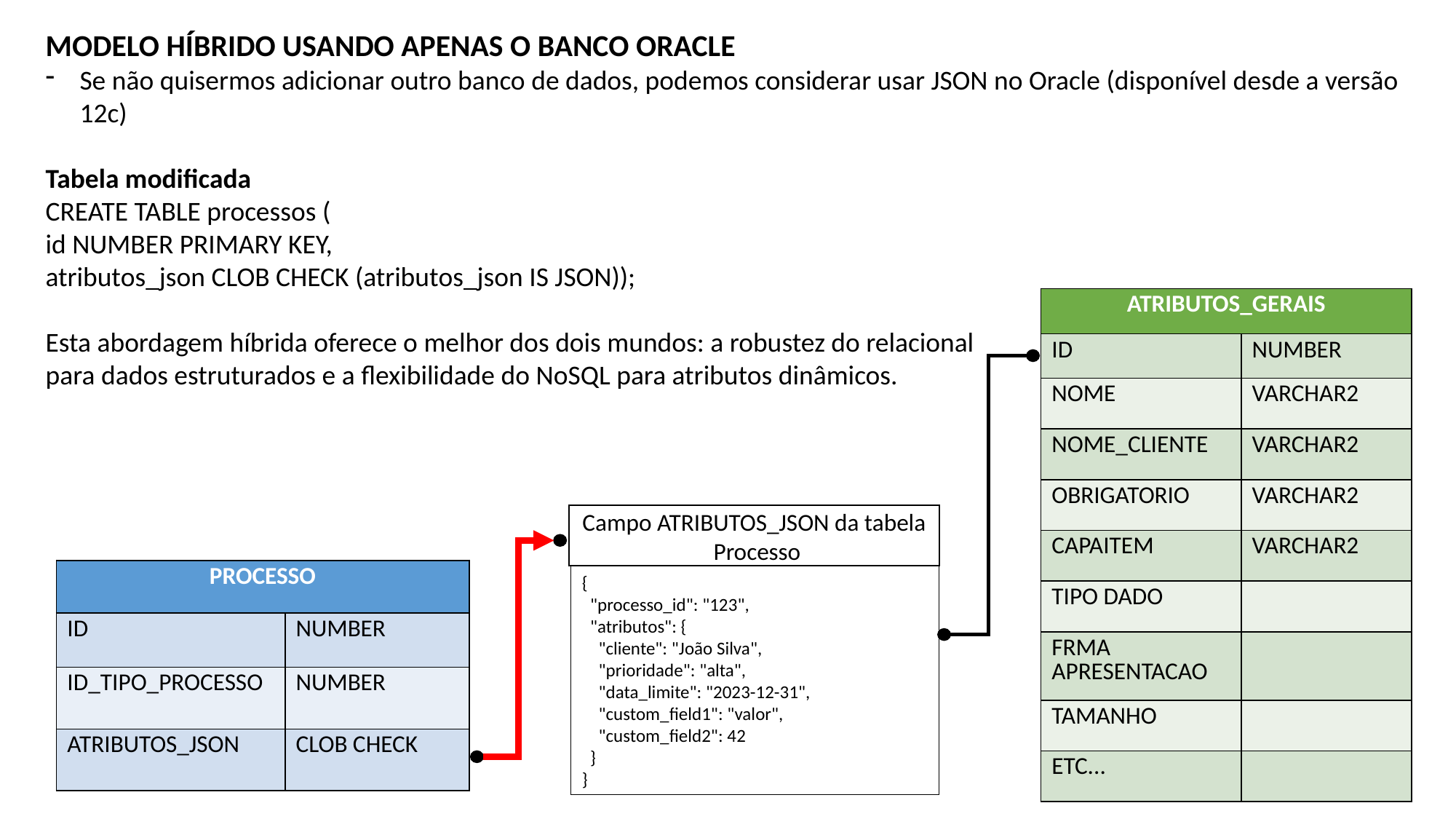

MODELO HÍBRIDO USANDO APENAS O BANCO ORACLE
Se não quisermos adicionar outro banco de dados, podemos considerar usar JSON no Oracle (disponível desde a versão 12c)

Tabela modificada
CREATE TABLE processos (
id NUMBER PRIMARY KEY,
atributos_json CLOB CHECK (atributos_json IS JSON));

Esta abordagem híbrida oferece o melhor dos dois mundos: a robustez do relacional
para dados estruturados e a flexibilidade do NoSQL para atributos dinâmicos.
| ATRIBUTOS\_GERAIS |  |
| --- | --- |
| ID | NUMBER |
| NOME | VARCHAR2 |
| NOME\_CLIENTE | VARCHAR2 |
| OBRIGATORIO | VARCHAR2 |
| CAPAITEM | VARCHAR2 |
| TIPO DADO |  |
| FRMA APRESENTACAO |  |
| TAMANHO |  |
| ETC... |  |

Campo ATRIBUTOS_JSON da tabela  Processo

| PROCESSO |  |
| --- | --- |
| ID | NUMBER |
| ID\_TIPO\_PROCESSO | NUMBER |
| ATRIBUTOS\_JSON | CLOB CHECK |
{
  "processo_id": "123",
  "atributos": {
    "cliente": "João Silva",
    "prioridade": "alta",
    "data_limite": "2023-12-31",
    "custom_field1": "valor",
    "custom_field2": 42
  }
}